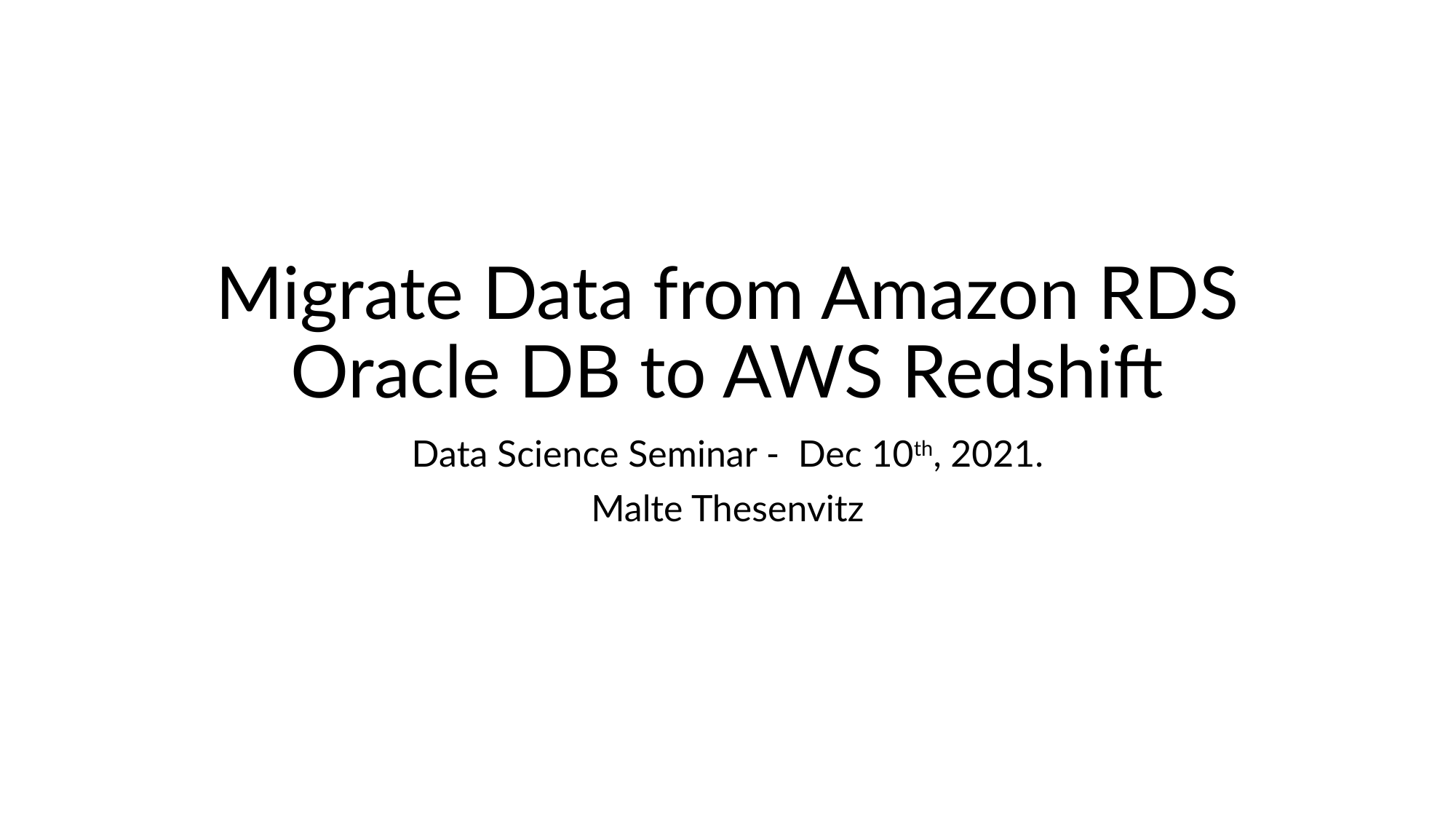

# Migrate Data from Amazon RDS Oracle DB to AWS Redshift
Data Science Seminar -  Dec 10th, 2021.
Malte Thesenvitz